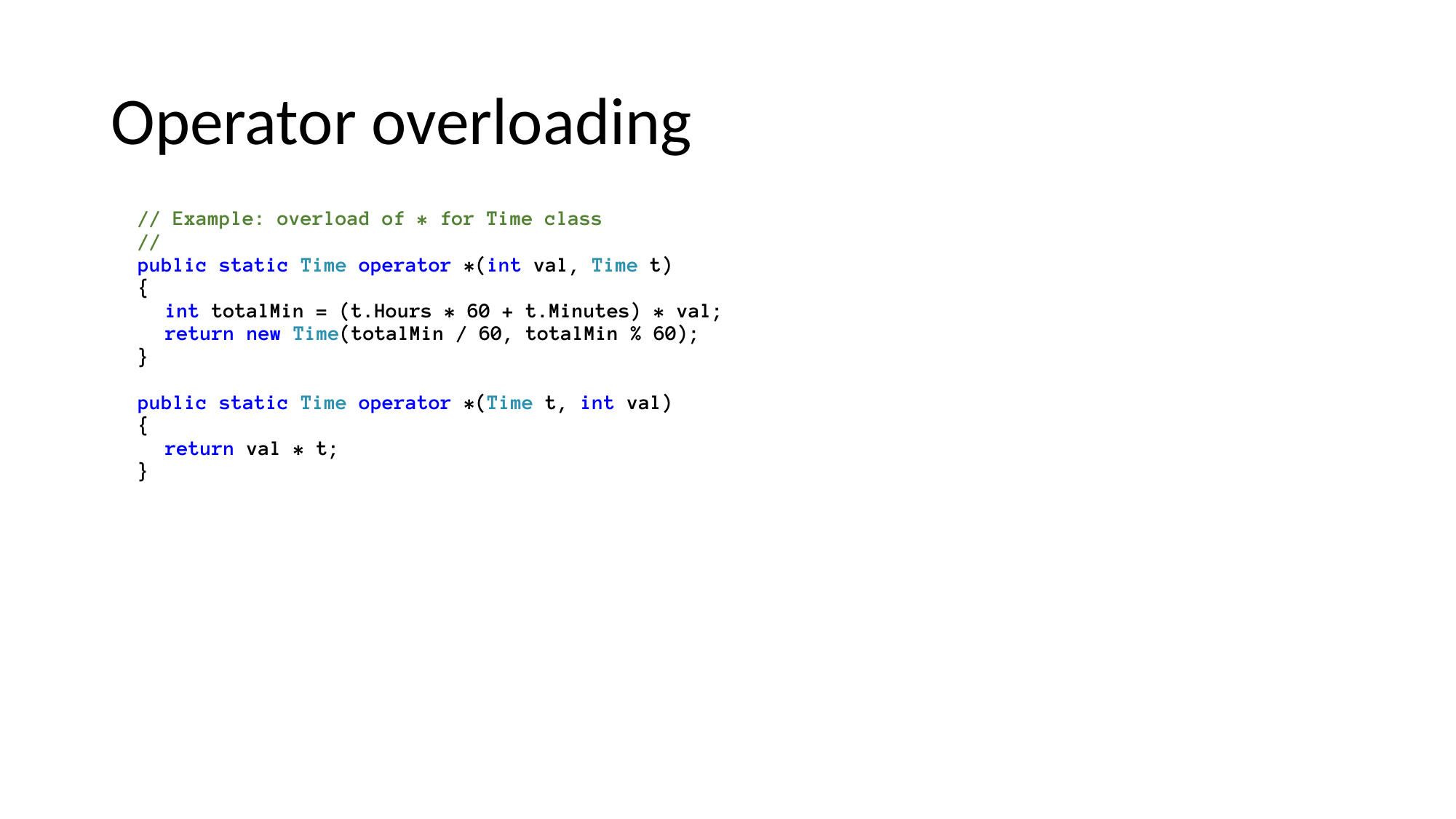

# Operator overloading
// Example: overload of * for Time class
//
public static Time operator *(int val, Time t)
{
int totalMin = (t.Hours * 60 + t.Minutes) * val;
return new Time(totalMin / 60, totalMin % 60);
}

public static Time operator *(Time t, int val)
{
return val * t;
}